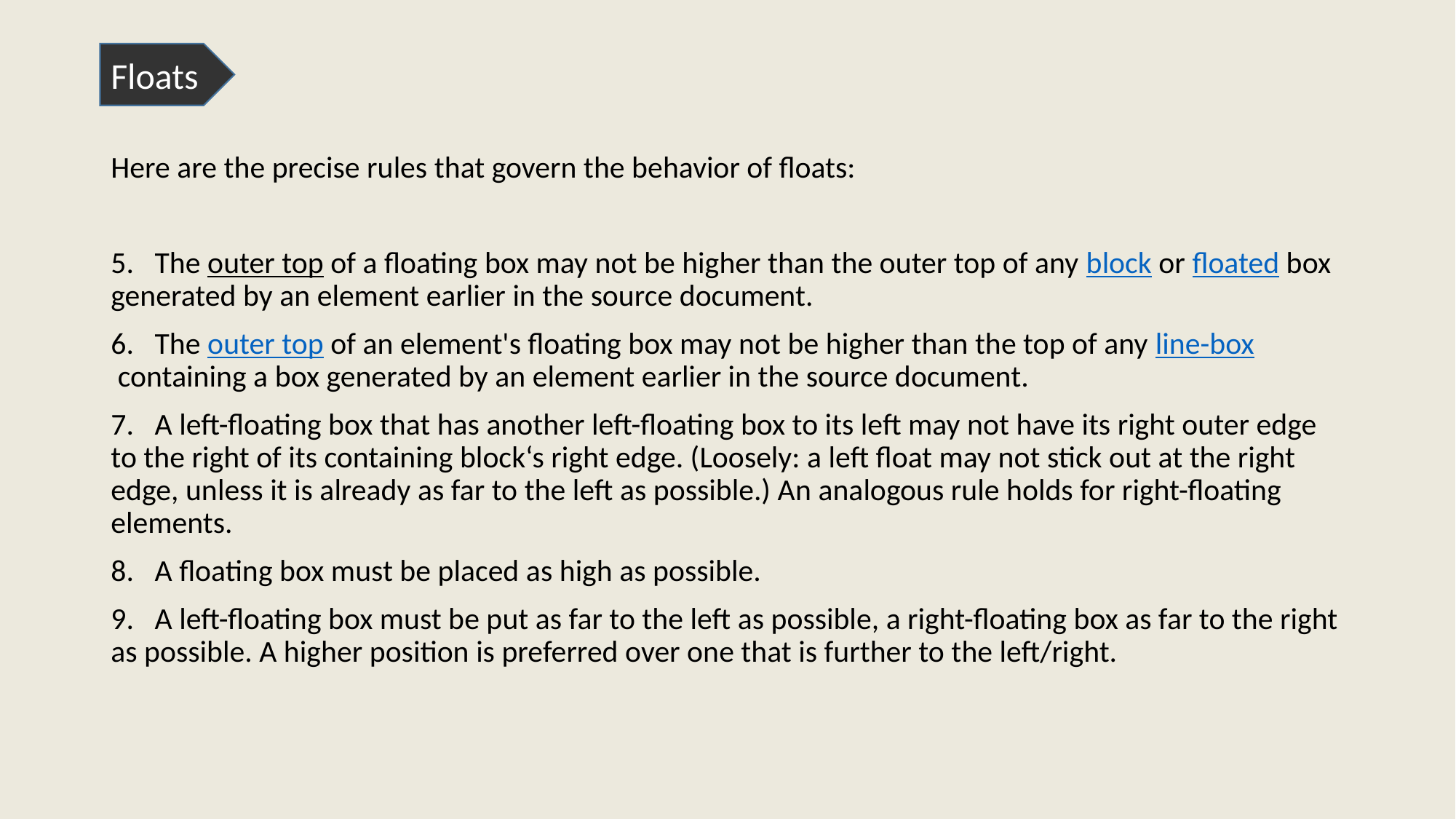

Floats
Here are the precise rules that govern the behavior of floats:

5.   The outer top of a floating box may not be higher than the outer top of any block or floated box generated by an element earlier in the source document.
6.   The outer top of an element's floating box may not be higher than the top of any line-box containing a box generated by an element earlier in the source document.
7.   A left-floating box that has another left-floating box to its left may not have its right outer edge to the right of its containing block‘s right edge. (Loosely: a left float may not stick out at the right edge, unless it is already as far to the left as possible.) An analogous rule holds for right-floating elements.
8.   A floating box must be placed as high as possible.
9.   A left-floating box must be put as far to the left as possible, a right-floating box as far to the right as possible. A higher position is preferred over one that is further to the left/right.